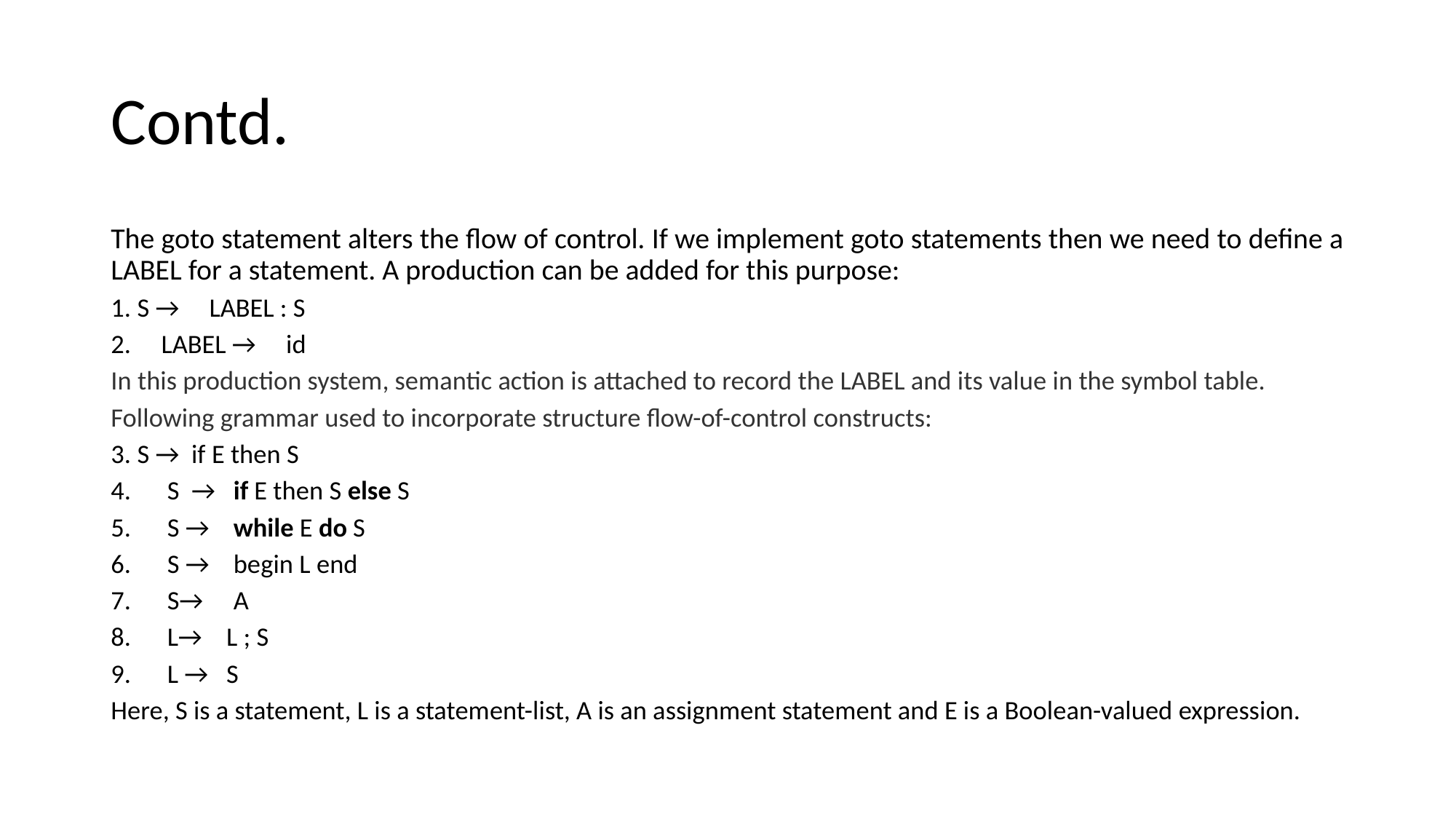

# Contd.
The goto statement alters the flow of control. If we implement goto statements then we need to define a LABEL for a statement. A production can be added for this purpose:
S →     LABEL : S
    LABEL →     id
In this production system, semantic action is attached to record the LABEL and its value in the symbol table.
Following grammar used to incorporate structure flow-of-control constructs:
S →  if E then S
     S  →   if E then S else S
     S →    while E do S
     S →    begin L end
     S→     A
     L→    L ; S
     L →   S
Here, S is a statement, L is a statement-list, A is an assignment statement and E is a Boolean-valued expression.